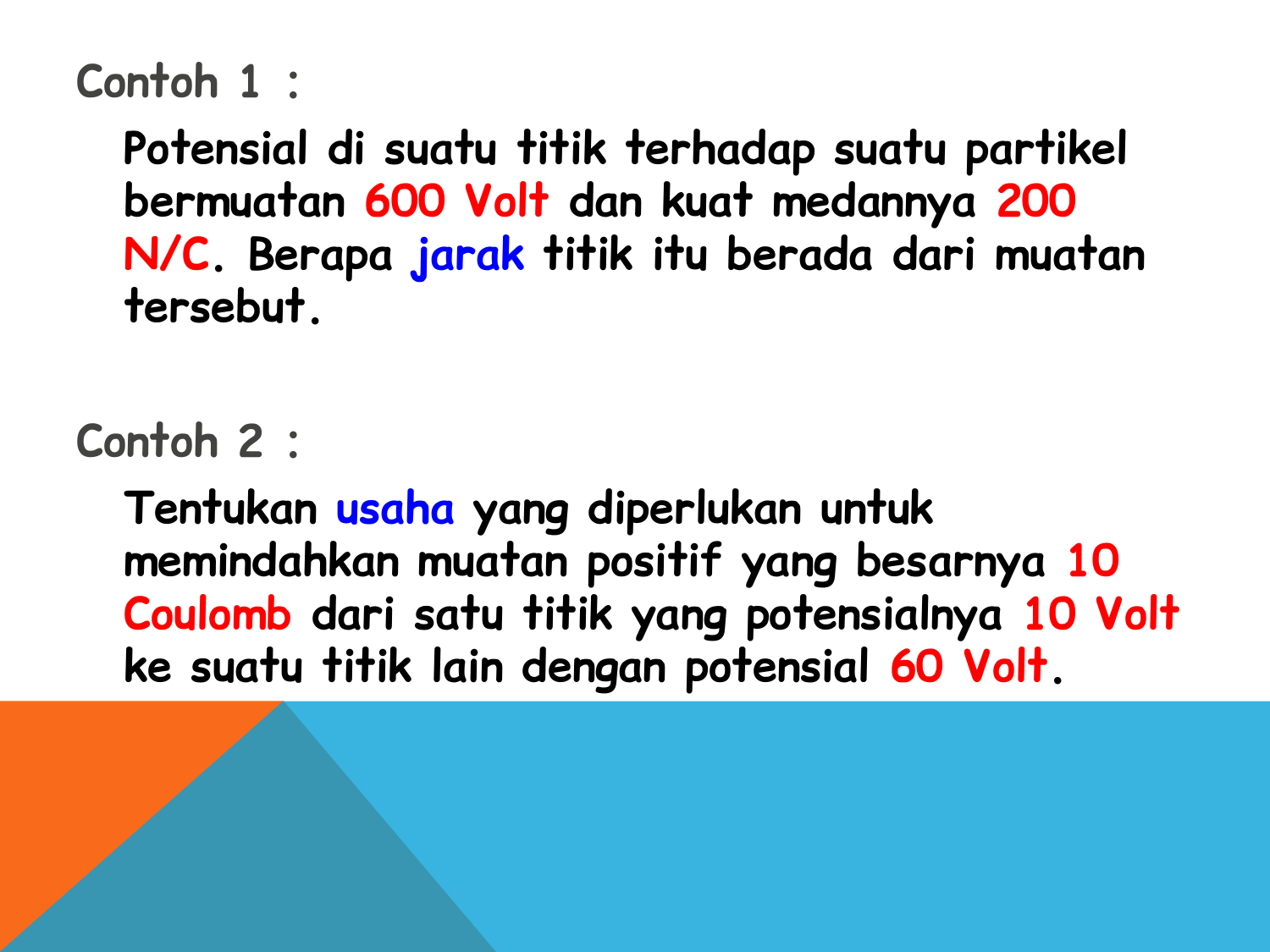

Contoh 1 :
	Potensial di suatu titik terhadap suatu partikel bermuatan 600 Volt dan kuat medannya 200 N/C. Berapa jarak titik itu berada dari muatan tersebut.

Contoh 2 :
	Tentukan usaha yang diperlukan untuk memindahkan muatan positif yang besarnya 10 Coulomb dari satu titik yang potensialnya 10 Volt ke suatu titik lain dengan potensial 60 Volt.